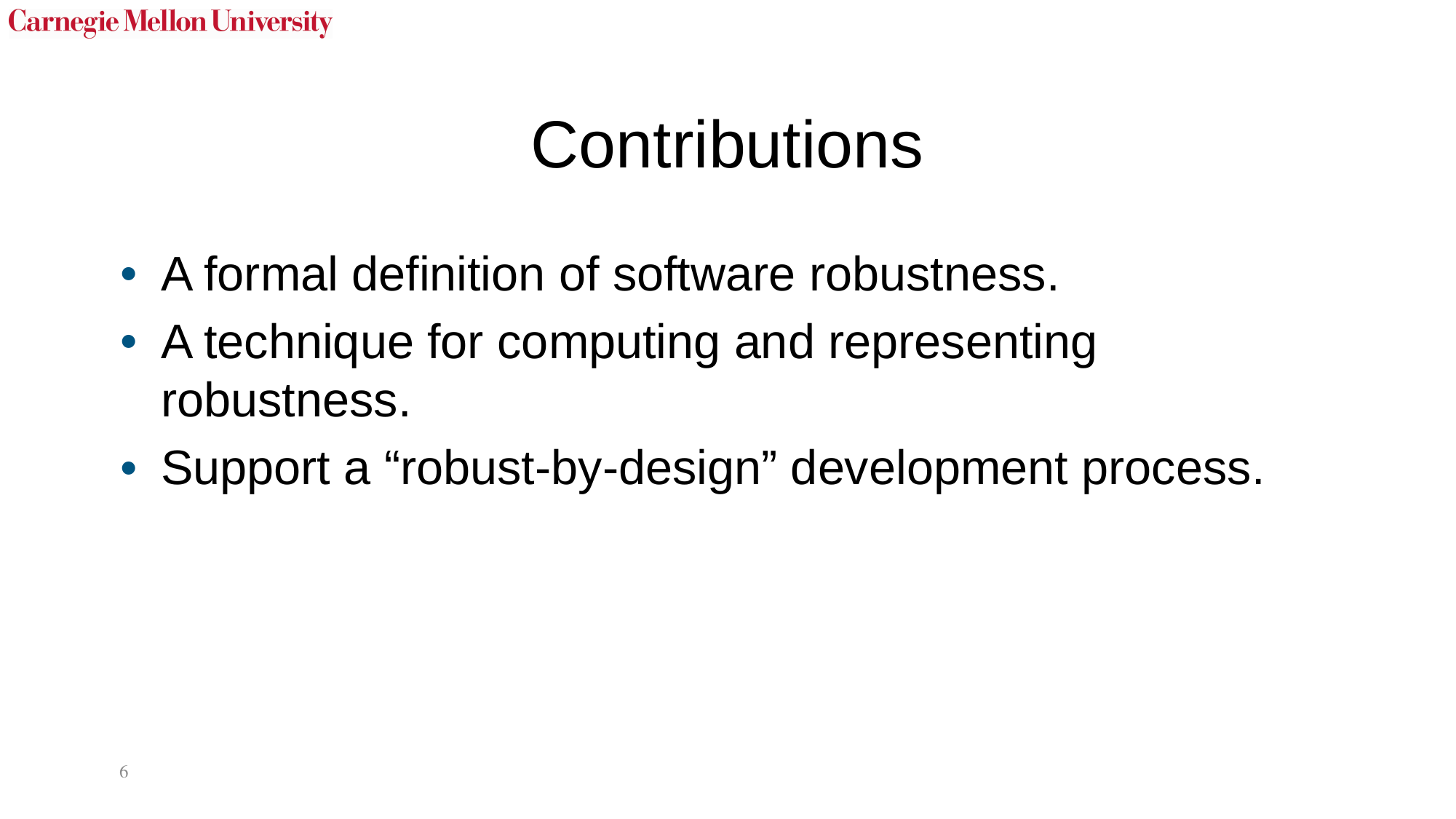

# Contributions
A formal definition of software robustness.
A technique for computing and representing robustness.
Support a “robust-by-design” development process.
6